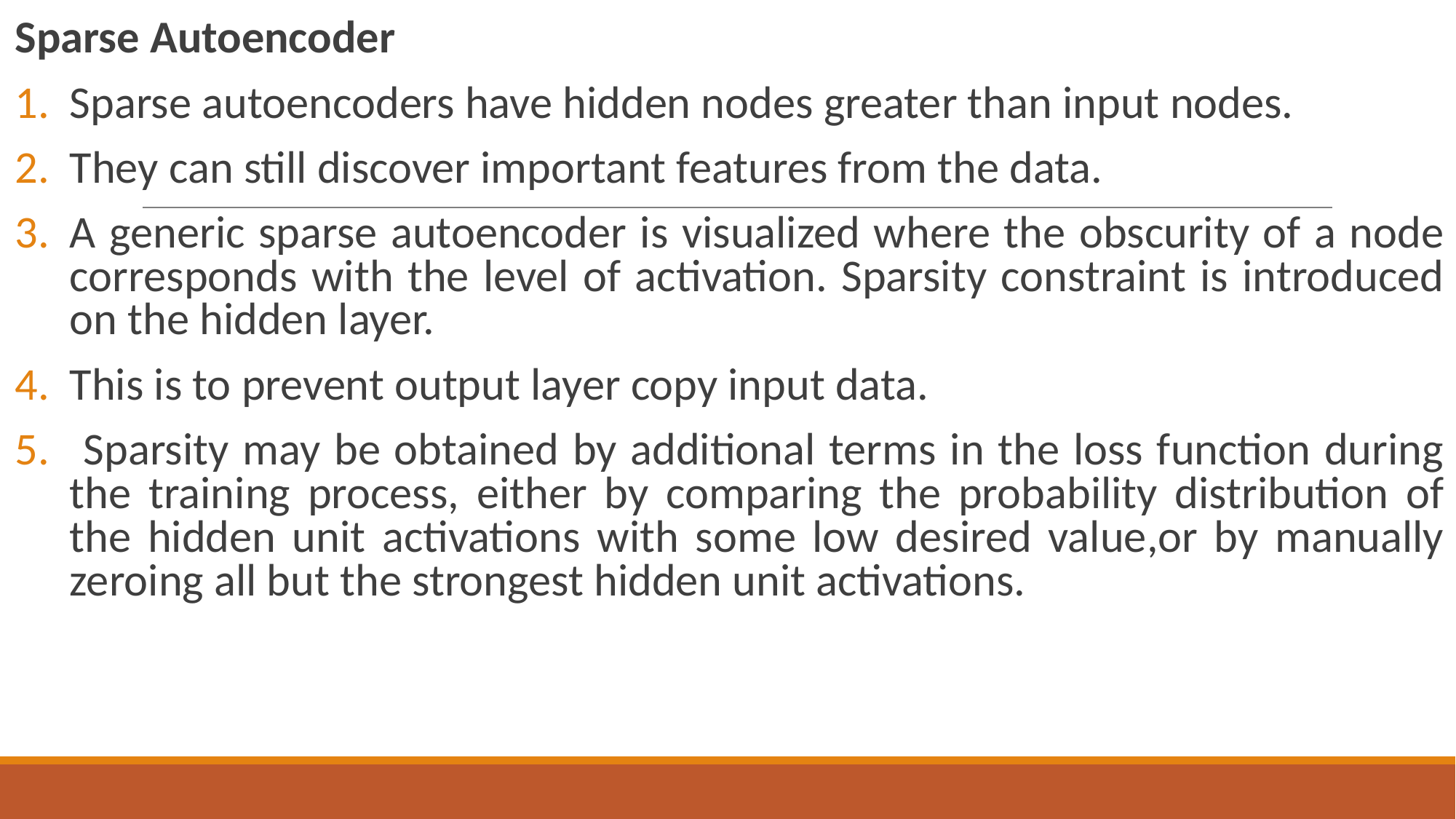

Sparse Autoencoder
Sparse autoencoders have hidden nodes greater than input nodes.
They can still discover important features from the data.
A generic sparse autoencoder is visualized where the obscurity of a node corresponds with the level of activation. Sparsity constraint is introduced on the hidden layer.
This is to prevent output layer copy input data.
 Sparsity may be obtained by additional terms in the loss function during the training process, either by comparing the probability distribution of the hidden unit activations with some low desired value,or by manually zeroing all but the strongest hidden unit activations.